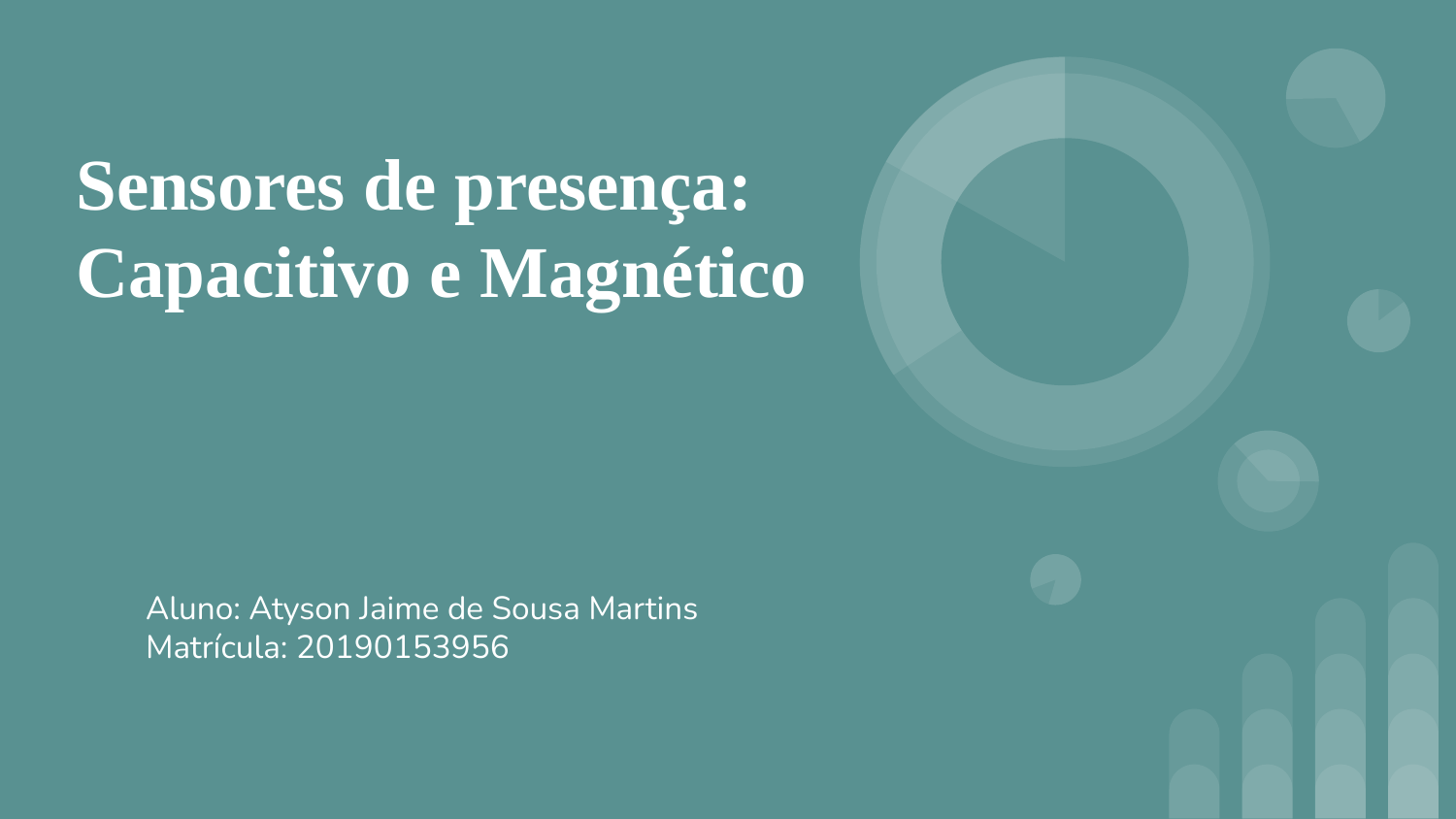

# Sensores de presença: Capacitivo e Magnético
Aluno: Atyson Jaime de Sousa Martins
Matrícula: 20190153956